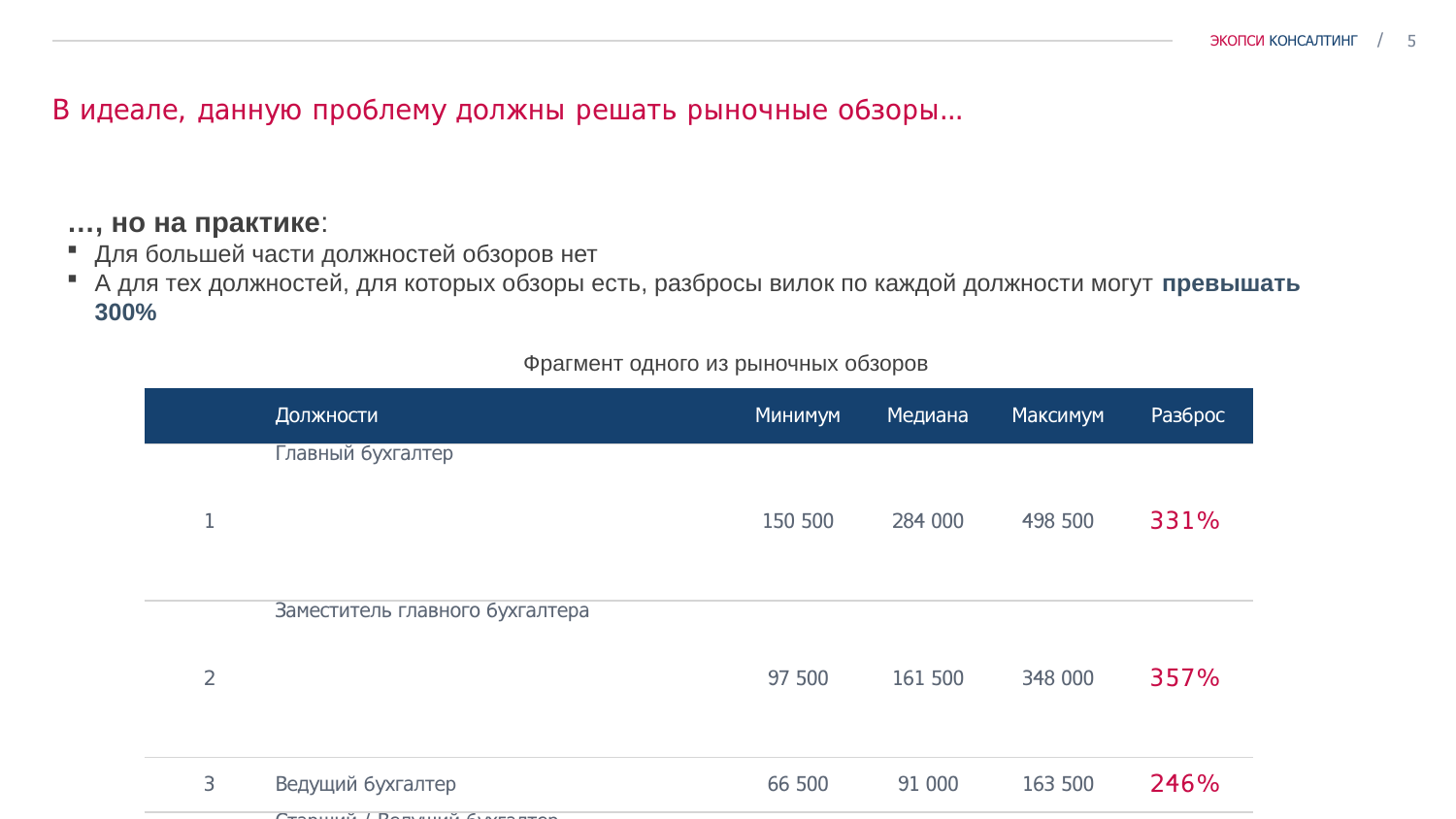

# В идеале, данную проблему должны решать рыночные обзоры…
…, но на практике:
Для большей части должностей обзоров нет
А для тех должностей, для которых обзоры есть, разбросы вилок по каждой должности могут превышать 300%
Фрагмент одного из рыночных обзоров
|  | Должности | Минимум | Медиана | Максимум | Разброс |
| --- | --- | --- | --- | --- | --- |
| 1 | Главный бухгалтер | 150 500 | 284 000 | 498 500 | 331% |
| 2 | Заместитель главного бухгалтера | 97 500 | 161 500 | 348 000 | 357% |
| 3 | Ведущий бухгалтер | 66 500 | 91 000 | 163 500 | 246% |
| 4 | Старший / Ведущий бухгалтер | 60 000 | 92 000 | 152 500 | 254% |
| 5 | Бухгалтер | 45 000 | 65 000 | 104 500 | 232% |